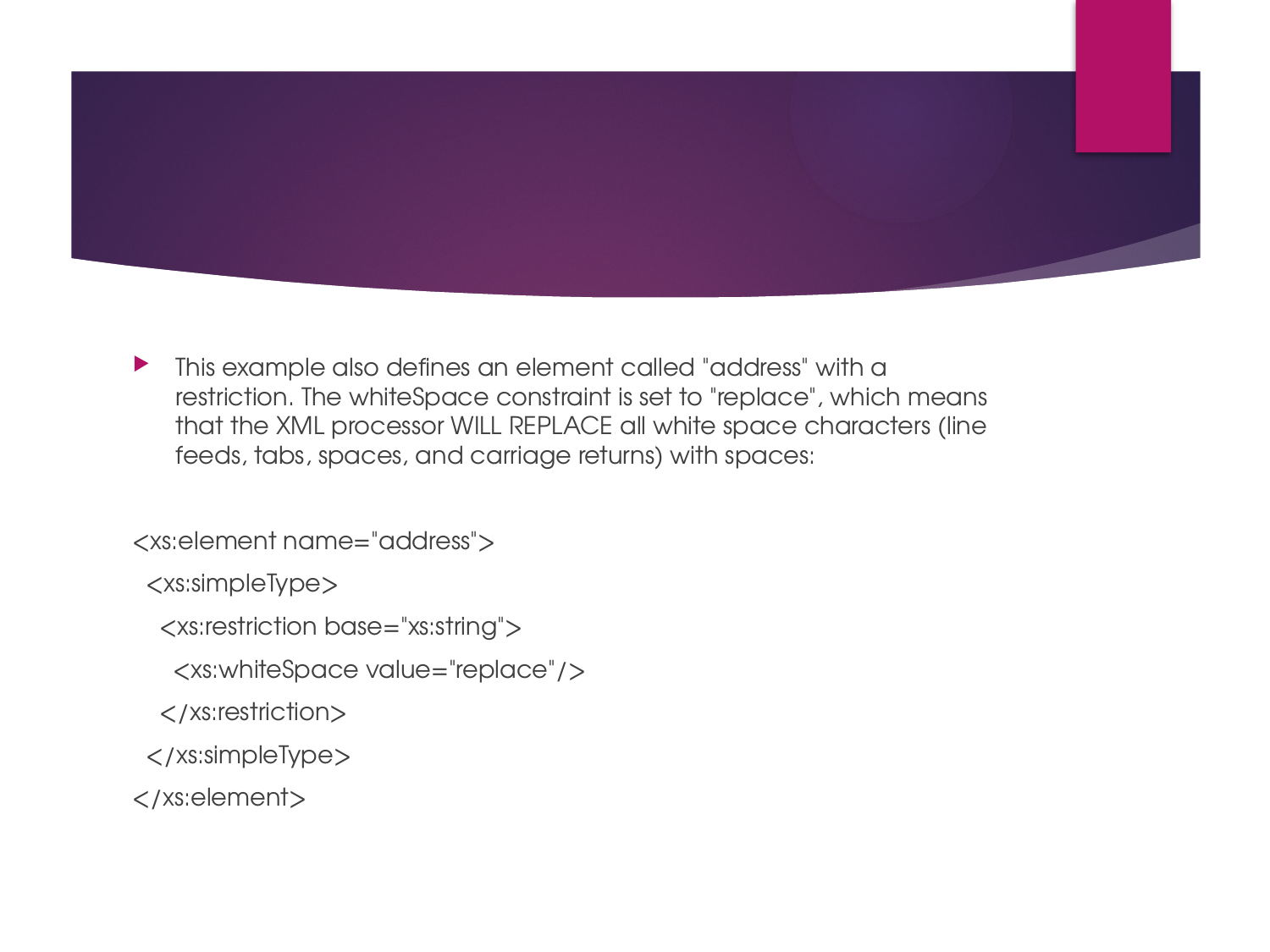

#
This example also defines an element called "address" with a restriction. The whiteSpace constraint is set to "replace", which means that the XML processor WILL REPLACE all white space characters (line feeds, tabs, spaces, and carriage returns) with spaces:

<xs:element name="address">
  <xs:simpleType>
    <xs:restriction base="xs:string">
      <xs:whiteSpace value="replace"/>
    </xs:restriction>
  </xs:simpleType>
</xs:element>